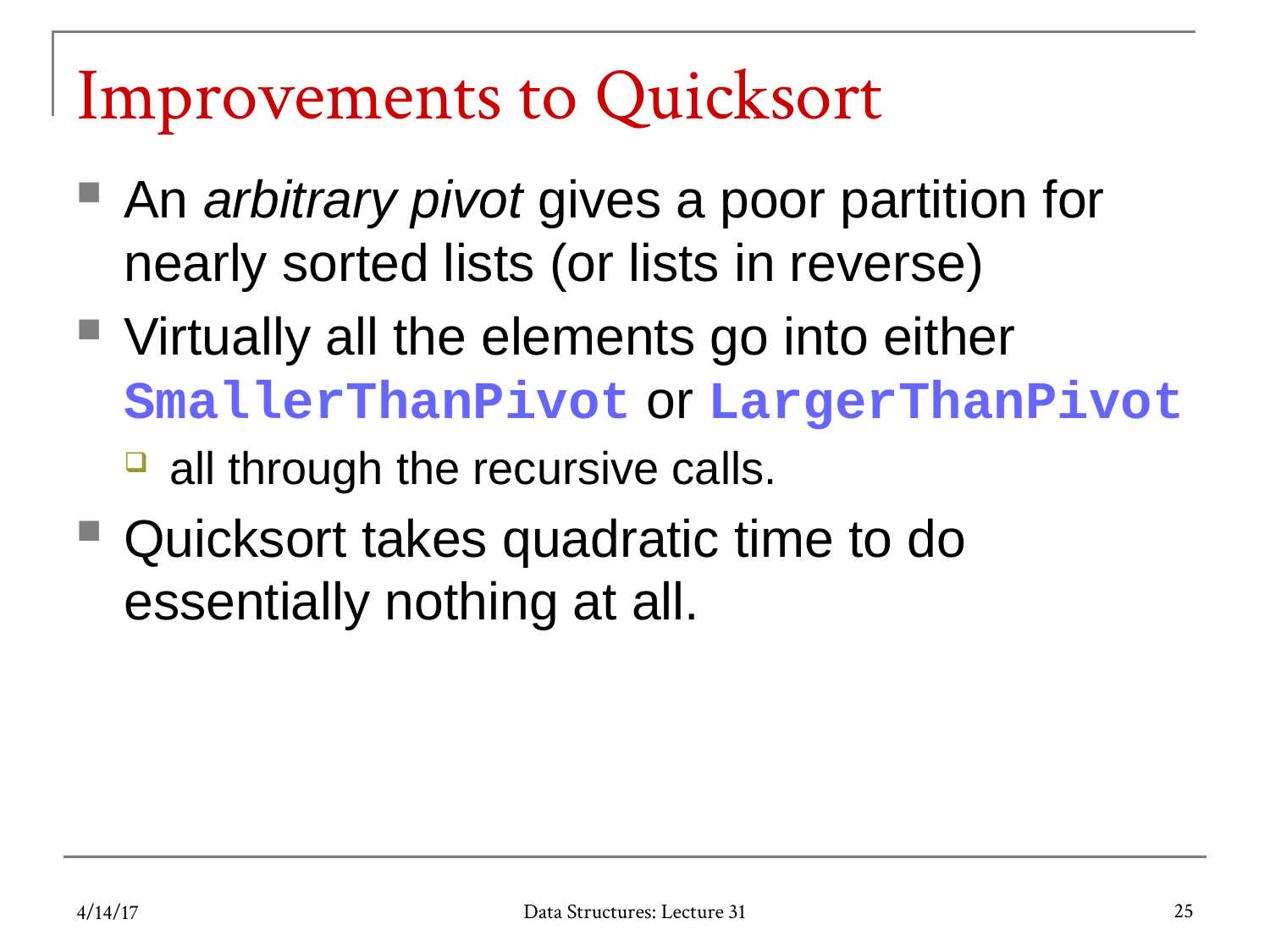

# Improvements to Quicksort
An arbitrary pivot gives a poor partition for nearly sorted lists (or lists in reverse)
Virtually all the elements go into either SmallerThanPivot or LargerThanPivot
all through the recursive calls.
Quicksort takes quadratic time to do essentially nothing at all.
4/14/17
25
Data Structures: Lecture 31